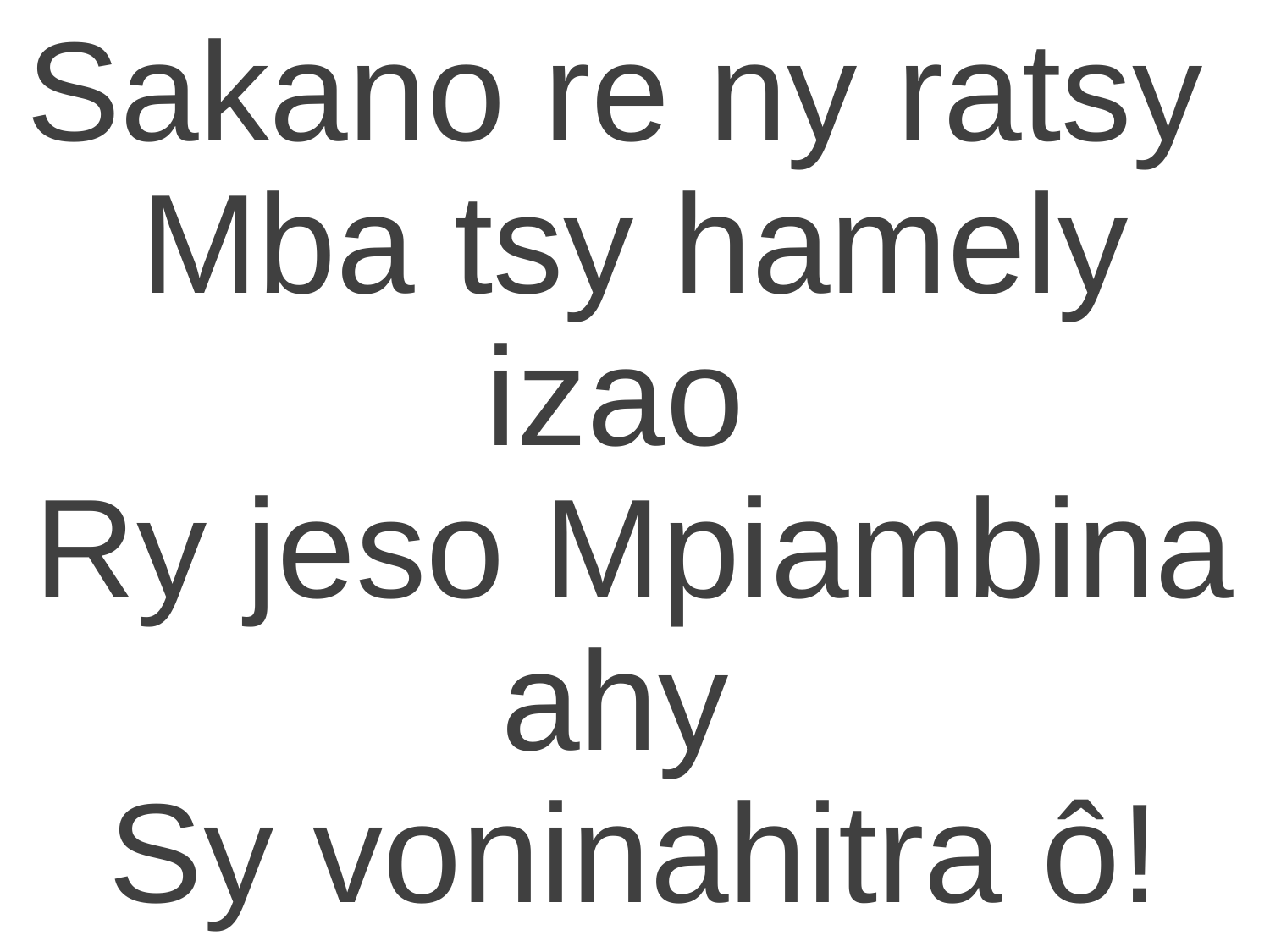

Sakano re ny ratsy
Mba tsy hamely izao
Ry jeso Mpiambina ahy
Sy voninahitra ô!